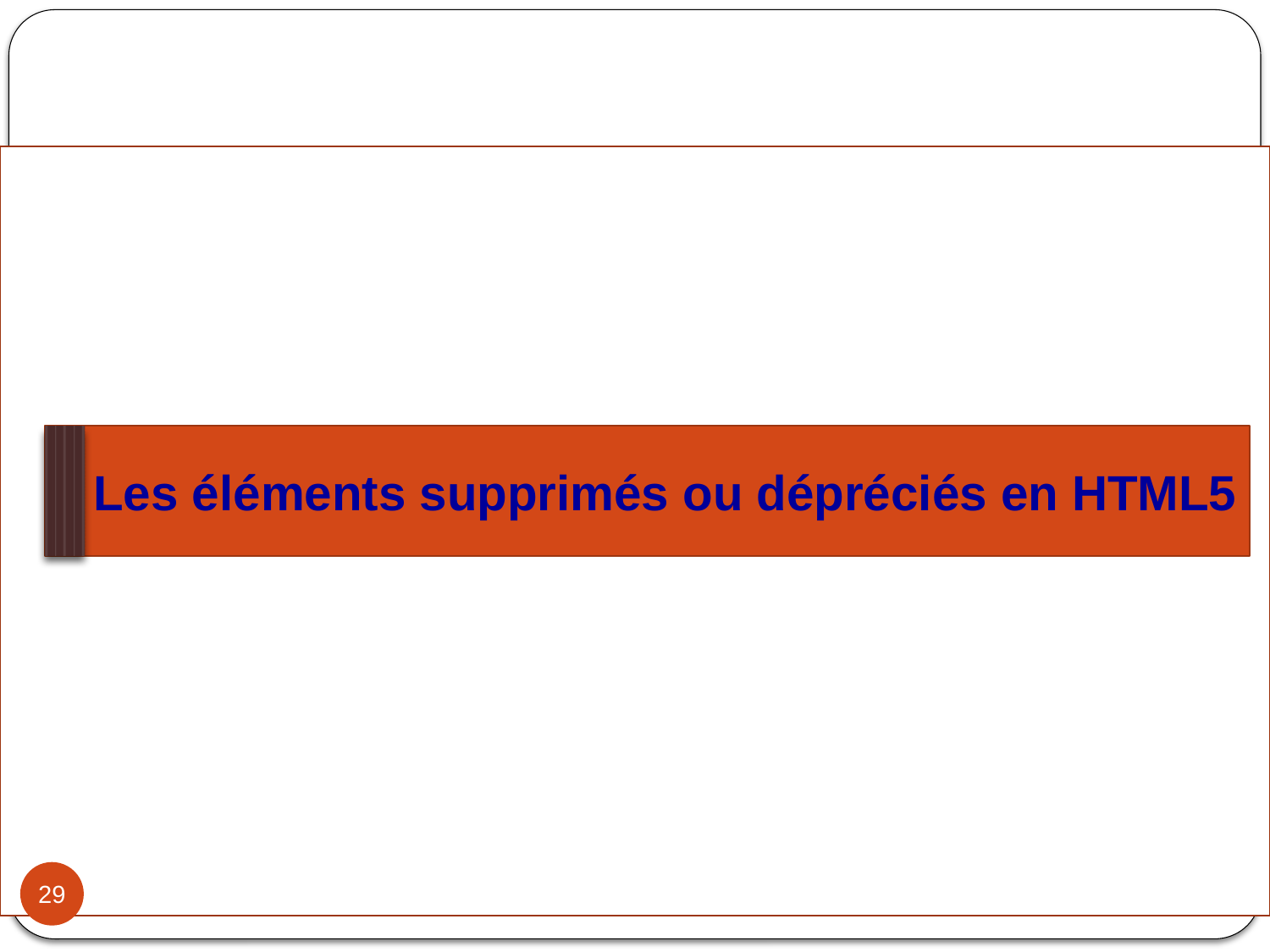

Les éléments supprimés ou dépréciés en HTML5

UP WEB ESPRIT
29